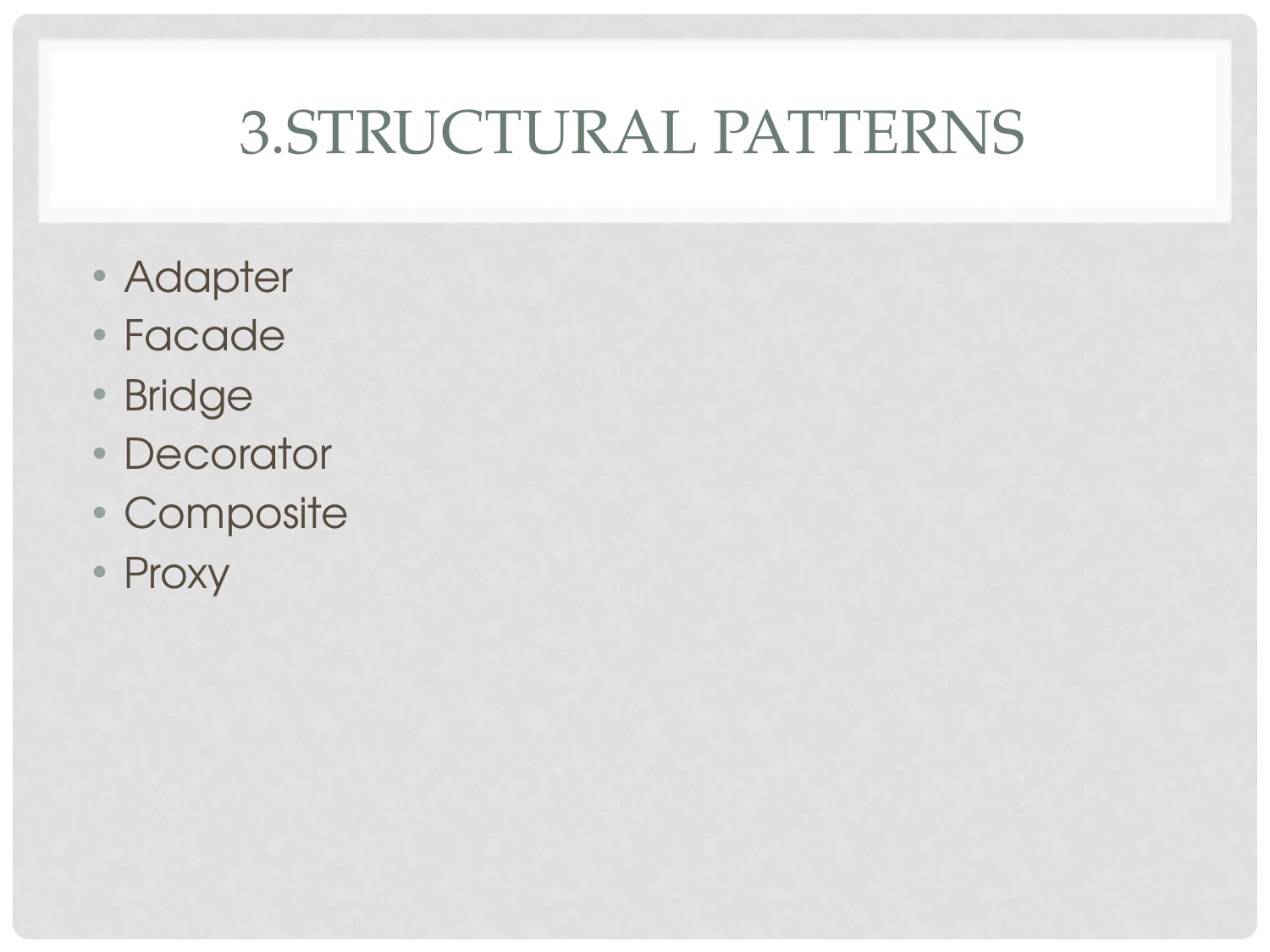

# 3.Structural Patterns
Adapter
Facade
Bridge
Decorator
Composite
Proxy